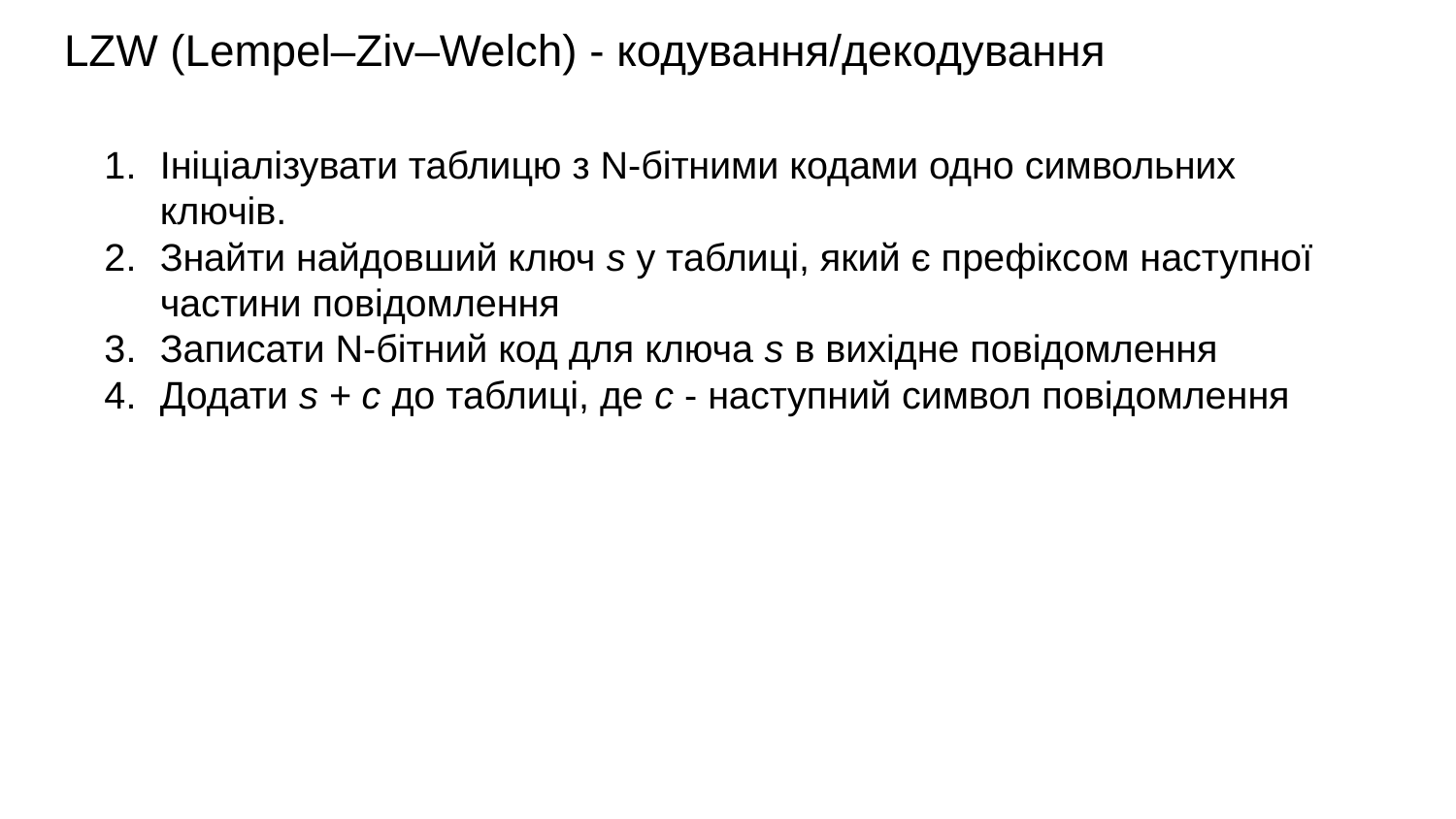

# LZW (Lempel–Ziv–Welch) - кодування/декодування
Ініціалізувати таблицю з N-бітними кодами одно символьних ключів.
Знайти найдовший ключ s у таблиці, який є префіксом наступної частини повідомлення
Записати N-бітний код для ключа s в вихідне повідомлення
Додати s + c до таблиці, де c - наступний символ повідомлення